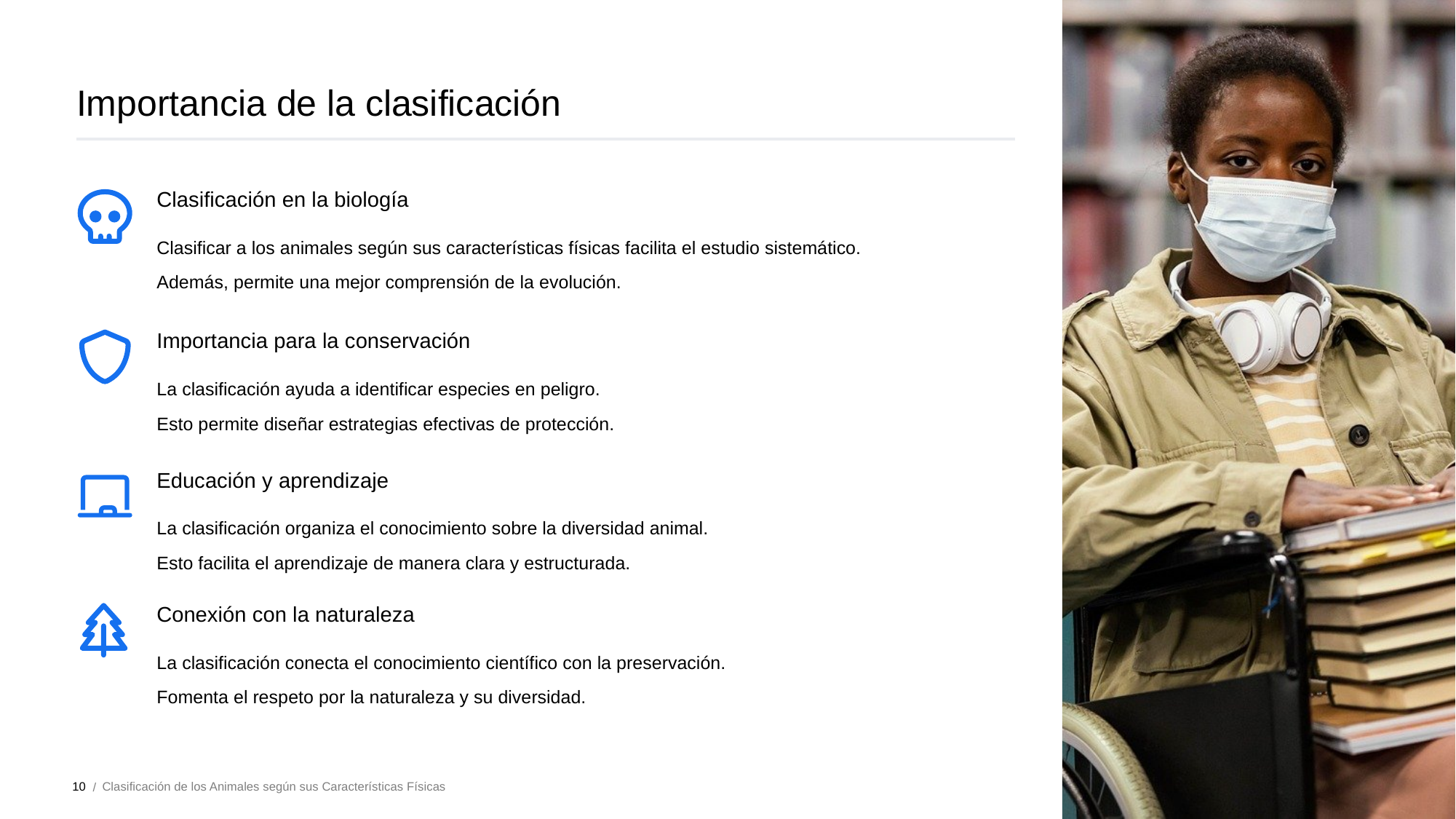

Importancia de la clasificación

Clasificación en la biología

Clasificar a los animales según sus características físicas facilita el estudio sistemático.
Además, permite una mejor comprensión de la evolución.

Importancia para la conservación
La clasificación ayuda a identificar especies en peligro.
Esto permite diseñar estrategias efectivas de protección.
Educación y aprendizaje

La clasificación organiza el conocimiento sobre la diversidad animal.
Esto facilita el aprendizaje de manera clara y estructurada.

Conexión con la naturaleza
La clasificación conecta el conocimiento científico con la preservación.
Fomenta el respeto por la naturaleza y su diversidad.

10
Clasificación de los Animales según sus Características Físicas
 /